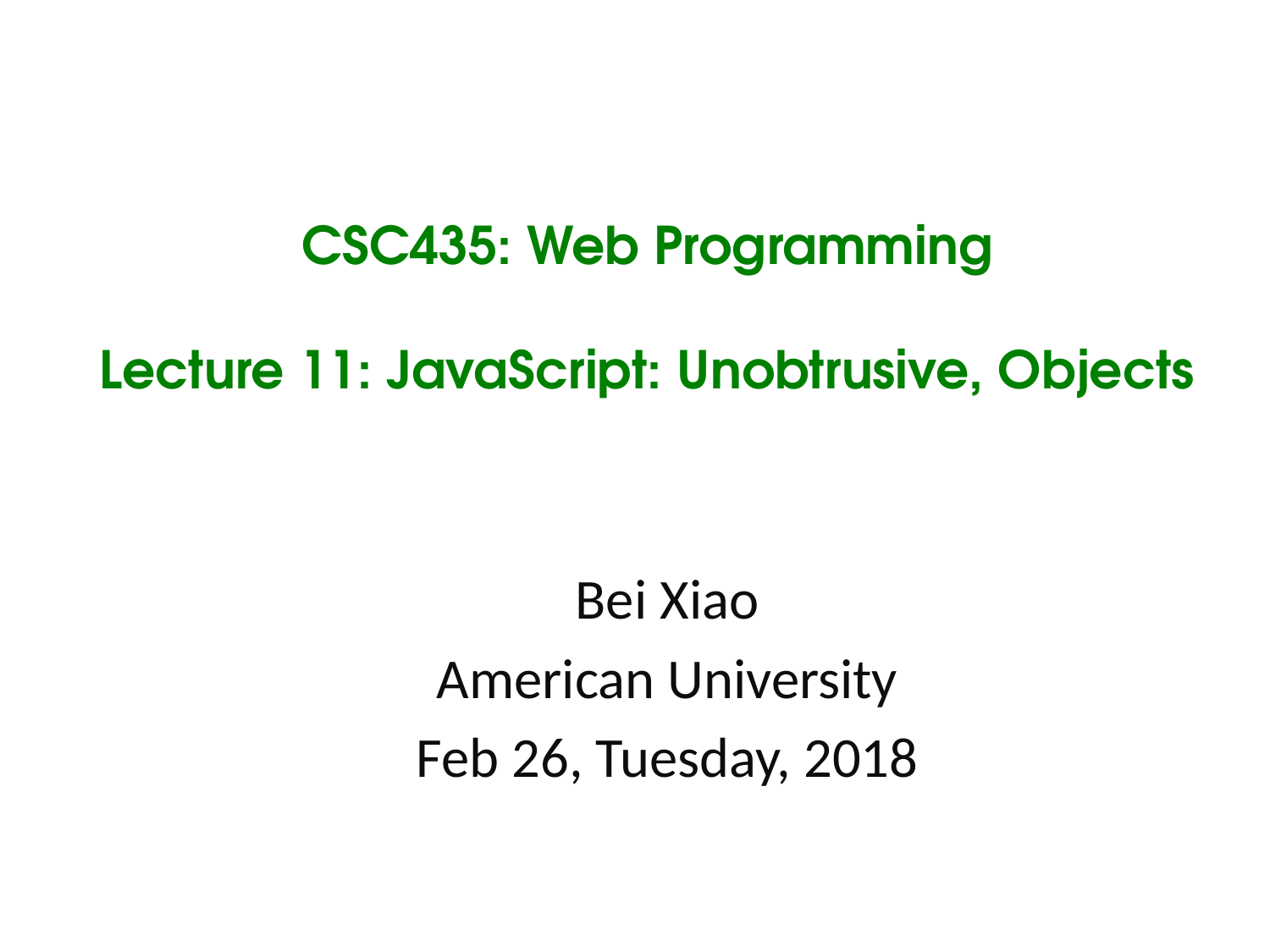

# CSC435: Web Programming Lecture 11: JavaScript: Unobtrusive, Objects
Bei Xiao
American University
Feb 26, Tuesday, 2018